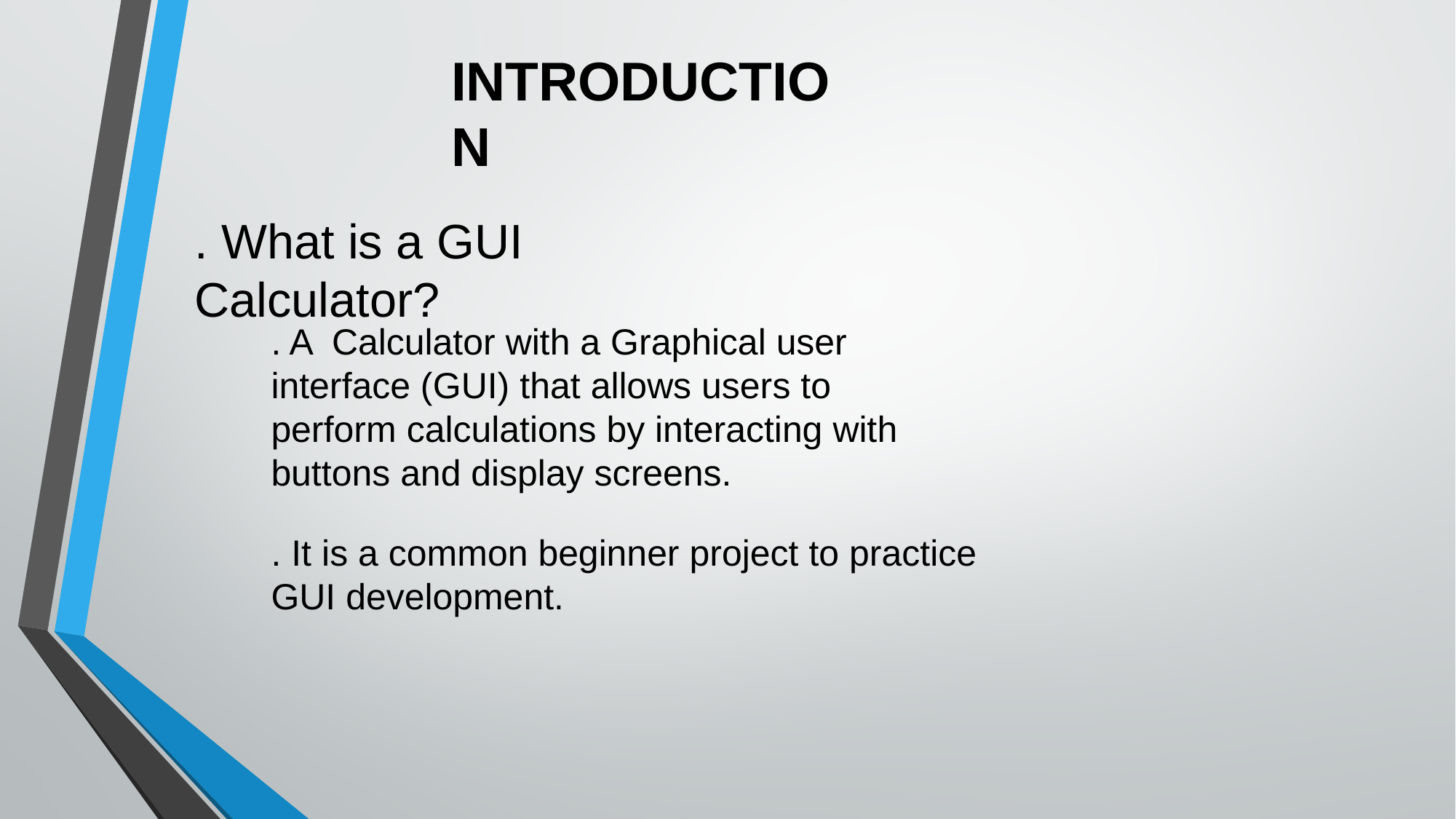

INTRODUCTION
. What is a GUI Calculator?
. A  Calculator with a Graphical user interface (GUI) that allows users to perform calculations by interacting with buttons and display screens.
. It is a common beginner project to practice GUI development.